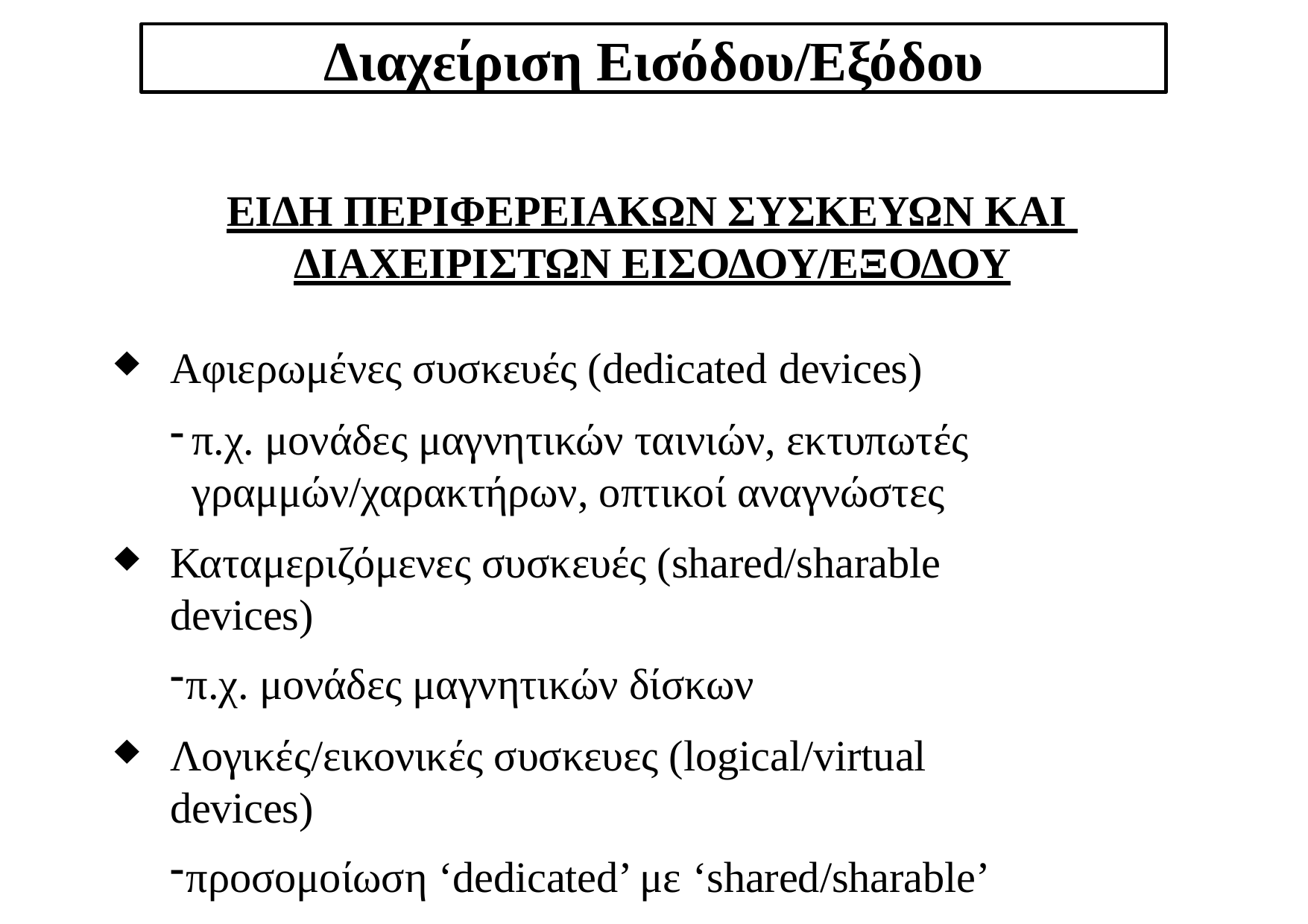

Διαχείριση Εισόδου/Εξόδου

ΕΙΔΗ ΠΕΡΙΦΕΡΕΙΑΚΩΝ ΣΥΣΚΕΥΩΝ ΚΑΙ  ΔΙΑΧΕΙΡΙΣΤΩΝ ΕΙΣΟΔΟΥ/ΕΞΟΔΟΥ

Αφιερωμένες συσκευές (dedicated devices)
π.χ. μονάδες μαγνητικών ταινιών, εκτυπωτές  γραμμών/χαρακτήρων, οπτικοί αναγνώστες
Καταμεριζόμενες συσκευές (shared/sharable devices)
π.χ. μονάδες μαγνητικών δίσκων
Λογικές/εικονικές συσκευες (logical/virtual devices)
προσομοίωση ‘dedicated’ με ‘shared/sharable’